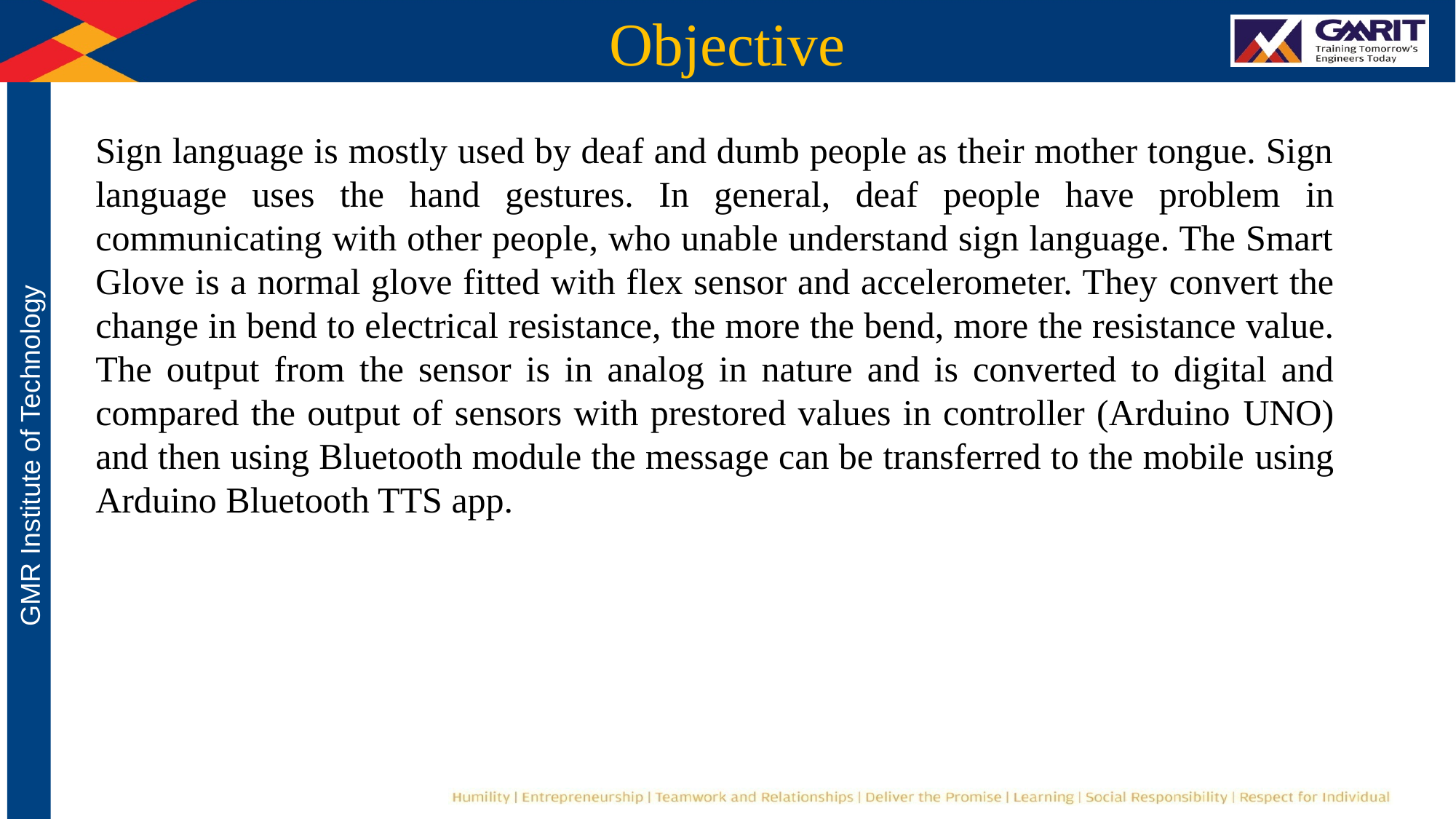

# Objective
Sign language is mostly used by deaf and dumb people as their mother tongue. Sign language uses the hand gestures. In general, deaf people have problem in communicating with other people, who unable understand sign language. The Smart Glove is a normal glove fitted with flex sensor and accelerometer. They convert the change in bend to electrical resistance, the more the bend, more the resistance value. The output from the sensor is in analog in nature and is converted to digital and compared the output of sensors with prestored values in controller (Arduino UNO) and then using Bluetooth module the message can be transferred to the mobile using Arduino Bluetooth TTS app.